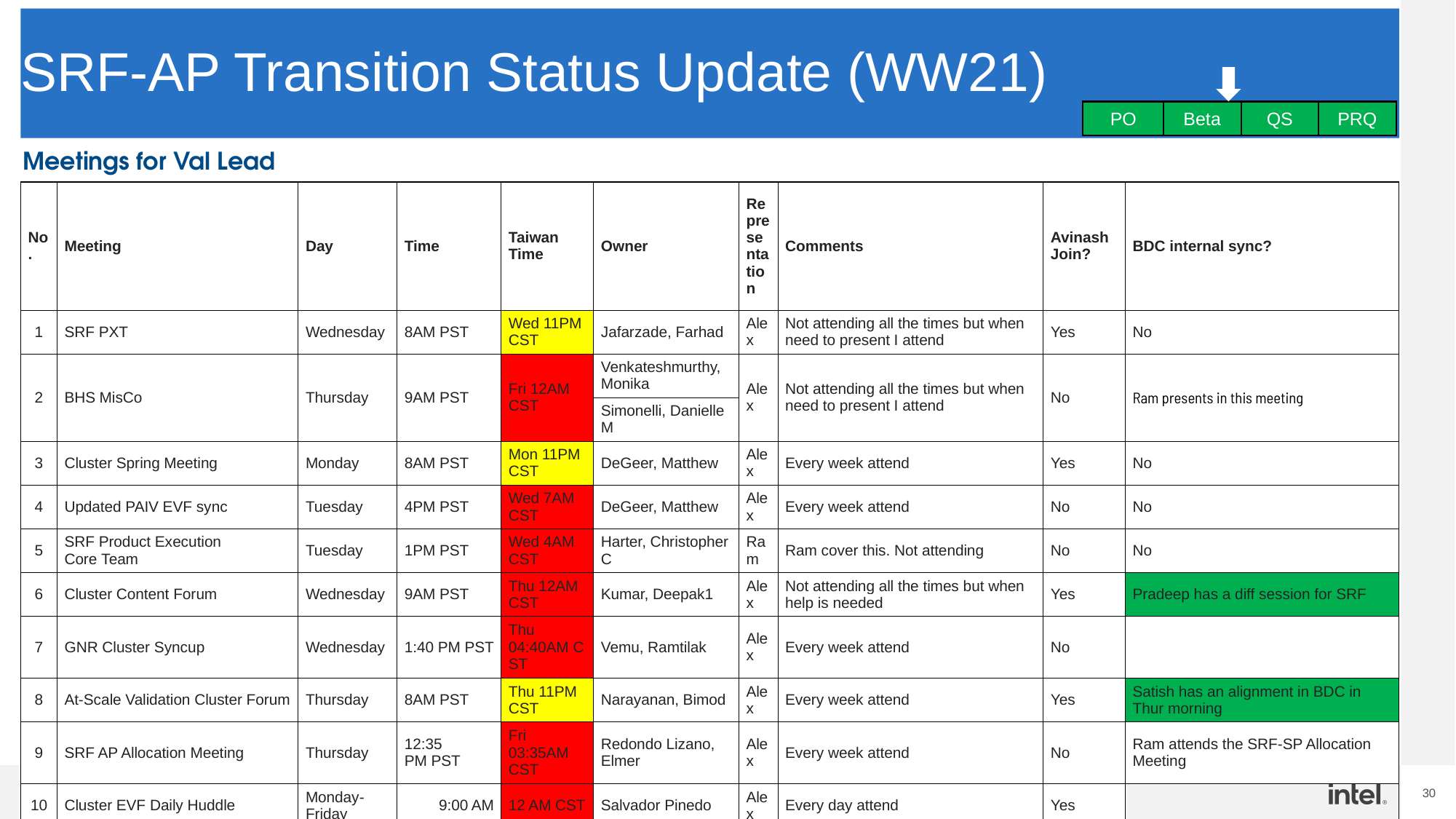

# SRF-AP Transition Status Update (WW21)

PO
Beta
QS
PRQ

Meetings for Val Lead
| No.​ | Meeting​ | Day​ | Time​ | Taiwan Time​ | Owner​ | Representation​ | Comments​ | Avinash Join?​ | BDC internal sync?​ |
| --- | --- | --- | --- | --- | --- | --- | --- | --- | --- |
| 1​ | SRF PXT​ | Wednesday​ | 8AM PST​ | Wed 11PM CST​ | Jafarzade, Farhad​ | Alex​ | Not attending all the times but when need to present I attend​ | Yes​ | No ​ |
| 2​ | BHS MisCo​ | Thursday​ | 9AM PST​ | Fri 12AM CST​ | Venkateshmurthy, Monika​ | Alex​ | Not attending all the times but when need to present I attend​ | No​ | Ram presents in this meeting​ |
|  |  |  |  |  | Simonelli, Danielle M​ |  |  |  |  |
| 3​ | Cluster Spring Meeting​ | Monday​ | 8AM PST​ | Mon 11PM CST​ | DeGeer, Matthew​ | Alex​ | Every week attend​ | Yes​ | No ​ |
| 4​ | Updated PAIV EVF sync​ | Tuesday​ | 4PM PST​ | Wed 7AM CST​ | DeGeer, Matthew​ | Alex​ | Every week attend​ | No​ | No ​ |
| 5​ | SRF Product Execution Core Team​ | Tuesday​ | 1PM PST​ | Wed 4AM CST​ | Harter, Christopher C​ | Ram​ | Ram cover this. Not attending​ | No​ | No ​ |
| 6​ | Cluster Content Forum​ | Wednesday​ | 9AM PST​ | Thu 12AM CST​ | Kumar, Deepak1​ | Alex​ | Not attending all the times but when help is needed​ | Yes​ | Pradeep has a diff session for SRF​ |
| 7​ | GNR Cluster Syncup​ | Wednesday​ | 1:40 PM PST​ | Thu 04:40AM CST​ | Vemu, Ramtilak​ | Alex​ | Every week attend​ | No​ | ​ |
| 8​ | At-Scale Validation Cluster Forum​ | Thursday​ | 8AM PST​ | Thu 11PM CST​ | Narayanan, Bimod​ | Alex​ | Every week attend​ | Yes​ | Satish has an alignment in BDC in Thur morning​ |
| 9​ | SRF AP Allocation Meeting​ | Thursday​ | 12:35 PM PST​ | Fri 03:35AM CST​ | Redondo Lizano, Elmer​ | Alex​ | Every week attend​ | No​ | Ram attends the SRF-SP Allocation Meeting​ |
| 10​ | Cluster EVF Daily Huddle​ | Monday-Friday​ | 9:00 AM​ | 12 AM CST​ | Salvador Pinedo​ | Alex​ | Every day attend​ | Yes​ | ​ |